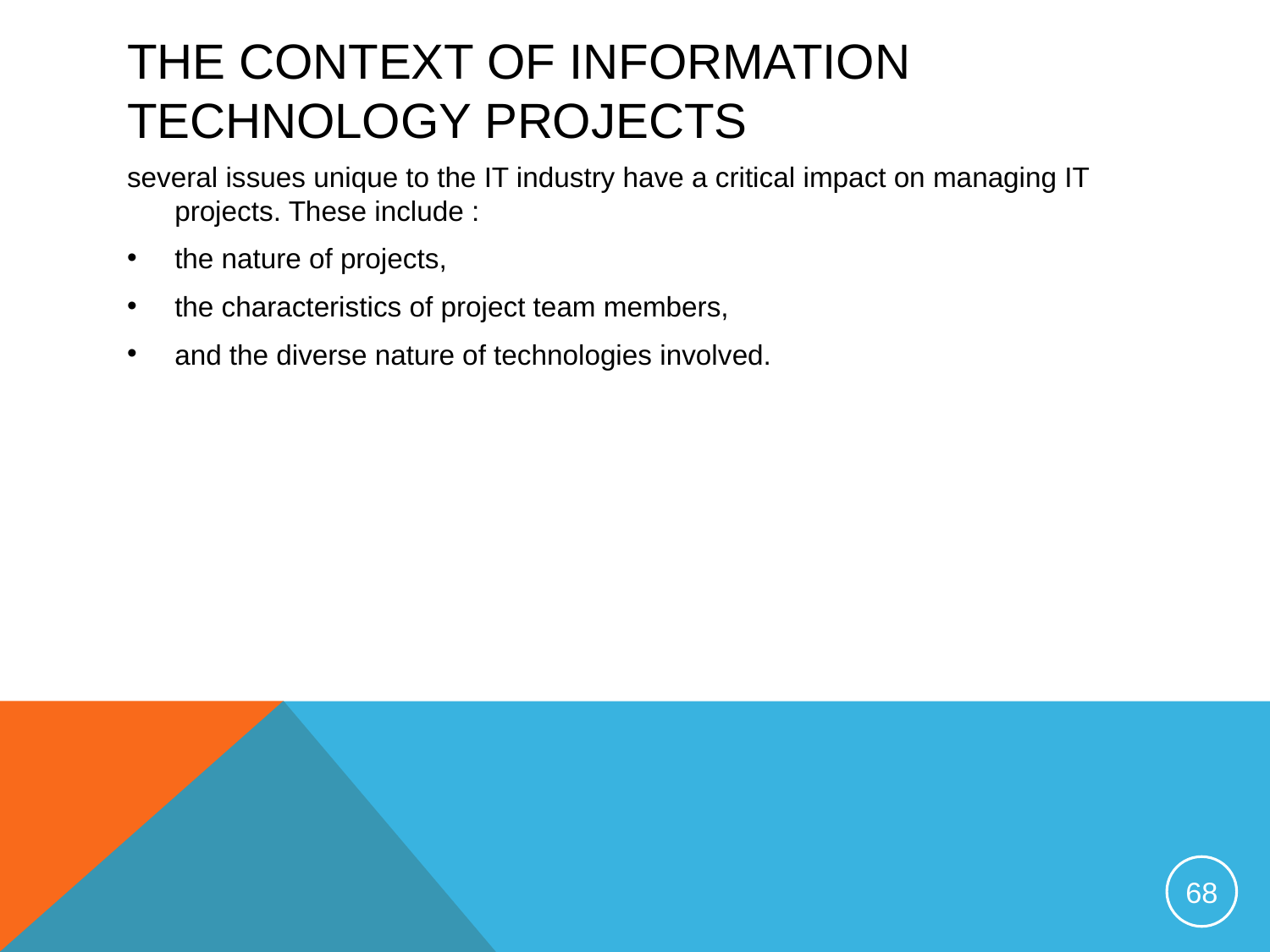

# THE CONTEXT OF INFORMATION TECHNOLOGY PROJECTS
several issues unique to the IT industry have a critical impact on managing IT projects. These include :
the nature of projects,
the characteristics of project team members,
and the diverse nature of technologies involved.
68